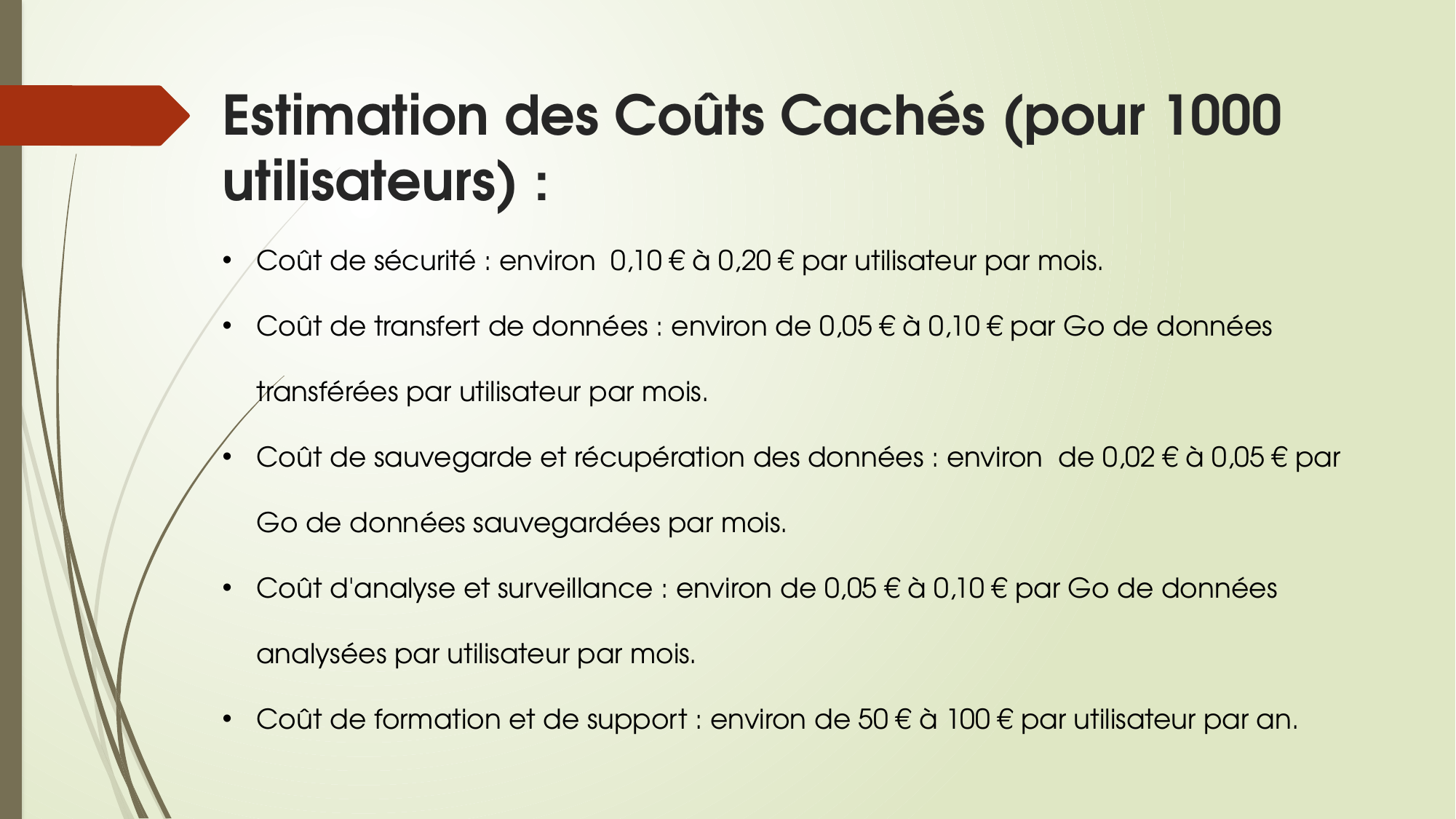

# Estimation des Coûts Cachés (pour 1000 utilisateurs) :
Coût de sécurité : environ  0,10 € à 0,20 € par utilisateur par mois.
Coût de transfert de données : environ de 0,05 € à 0,10 € par Go de données transférées par utilisateur par mois.
Coût de sauvegarde et récupération des données : environ  de 0,02 € à 0,05 € par Go de données sauvegardées par mois.
Coût d'analyse et surveillance : environ de 0,05 € à 0,10 € par Go de données analysées par utilisateur par mois.
Coût de formation et de support : environ de 50 € à 100 € par utilisateur par an.